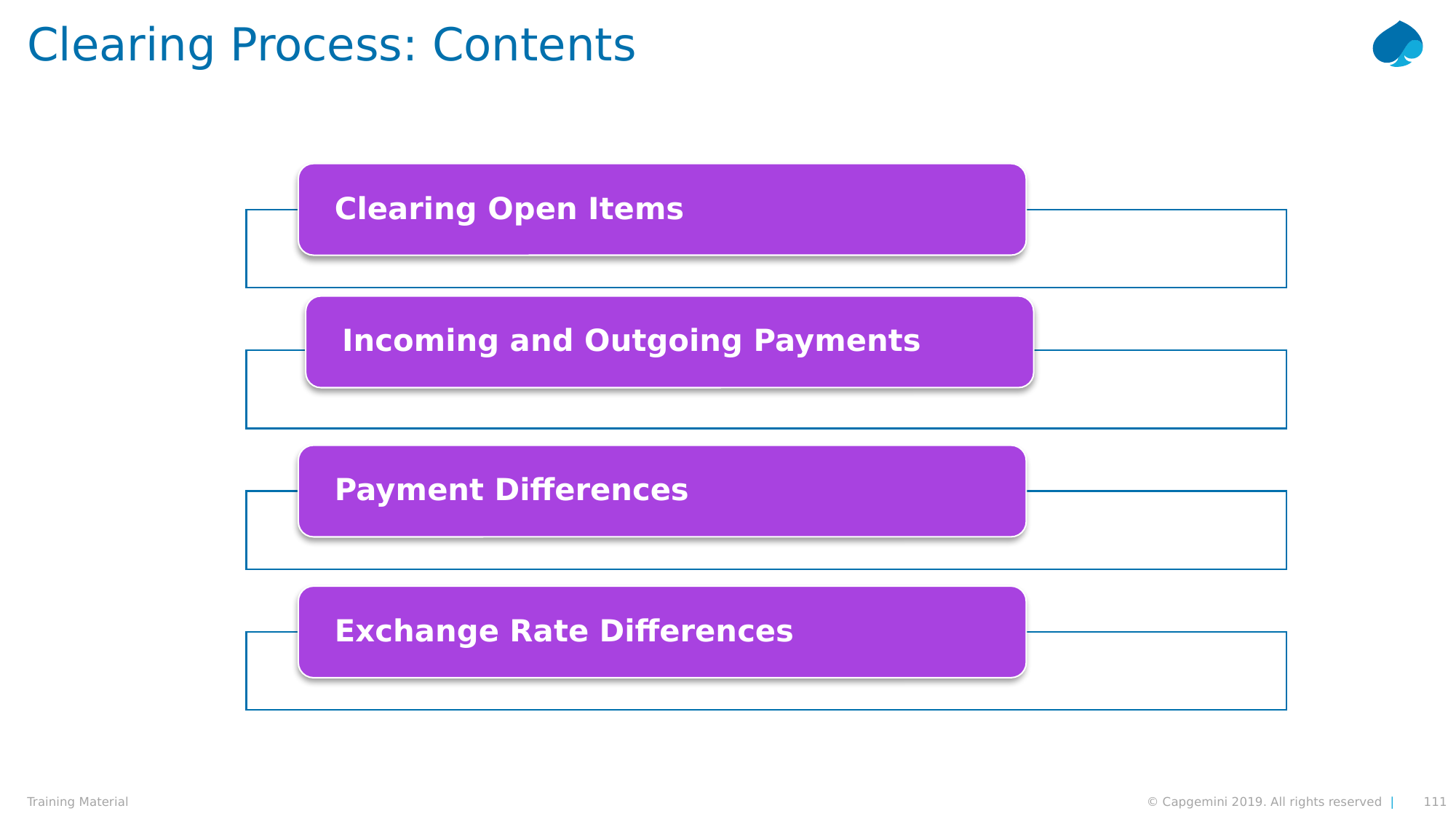

# Clearing Process: Contents
Clearing Open Items
Incoming and Outgoing Payments
Payment Differences
Exchange Rate Differences